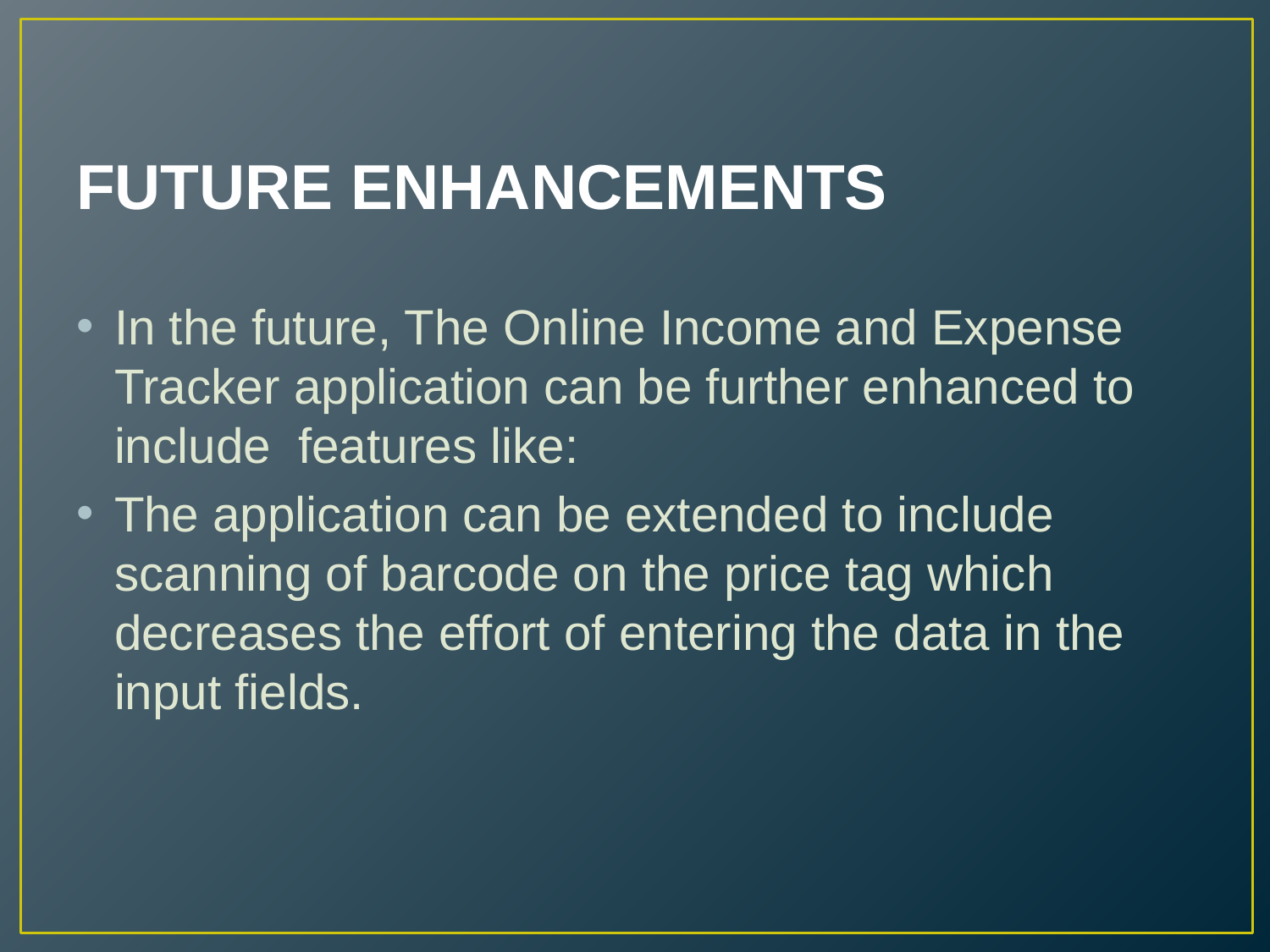

# FUTURE ENHANCEMENTS
In the future, The Online Income and Expense Tracker application can be further enhanced to include  features like:
The application can be extended to include scanning of barcode on the price tag which decreases the effort of entering the data in the input fields.